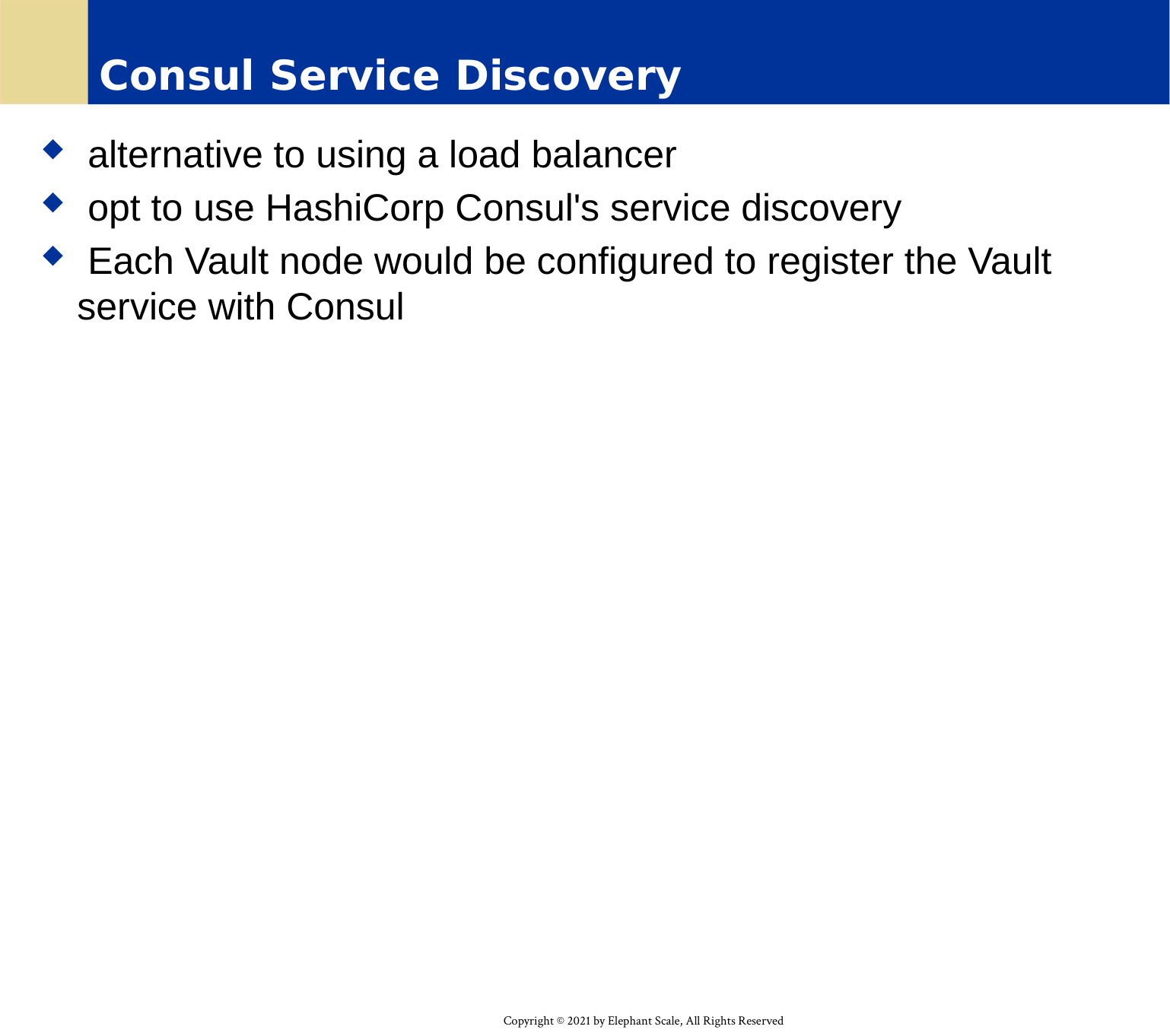

# Consul Service Discovery
 alternative to using a load balancer
 opt to use HashiCorp Consul's service discovery
 Each Vault node would be configured to register the Vault service with Consul
Copyright © 2021 by Elephant Scale, All Rights Reserved